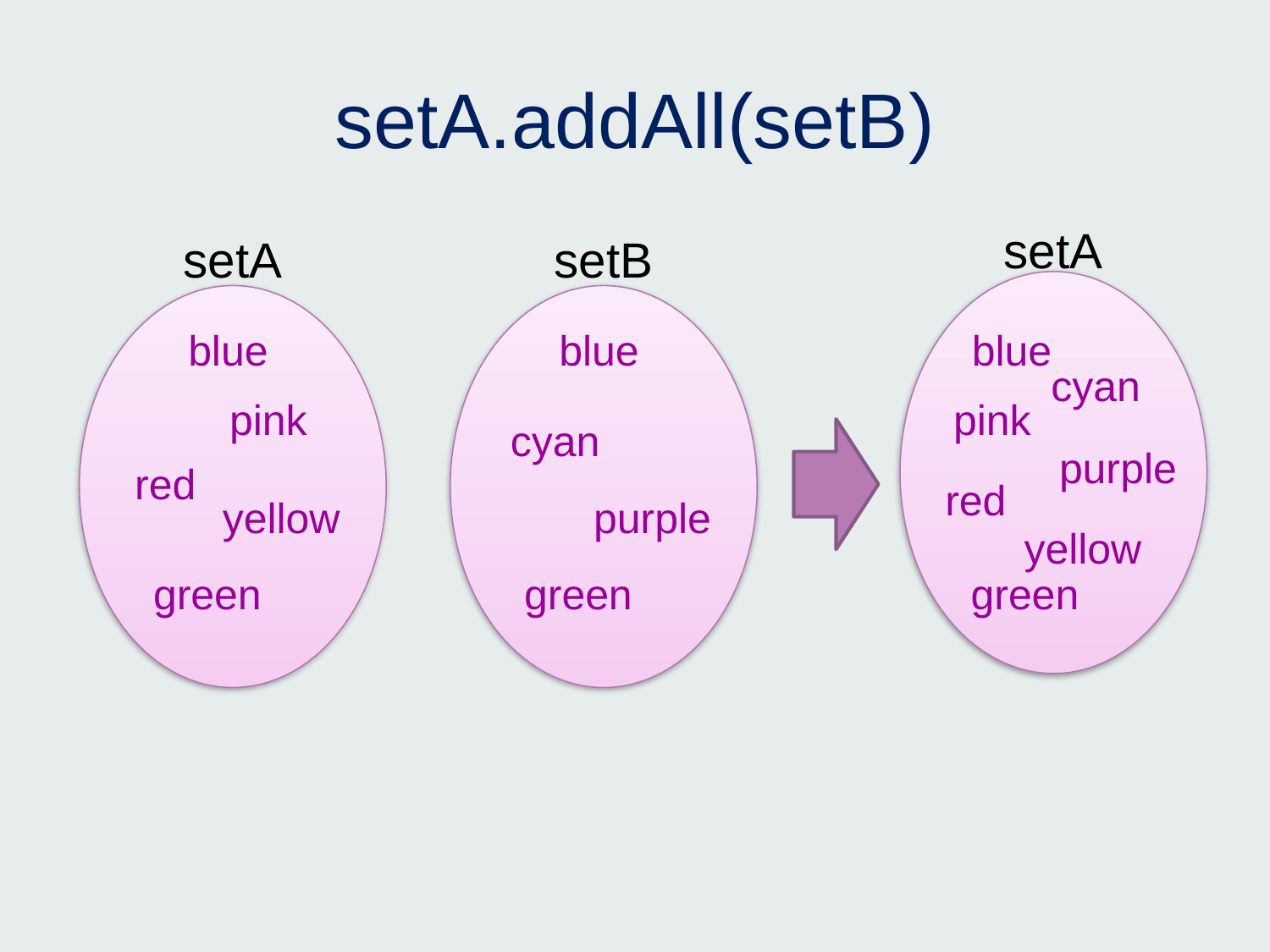

# setA.addAll(setB)
setA

blue
pink
red
yellow
green
cyan
purple
setA

blue
pink
red
yellow
green
setB

blue
cyan
purple
green